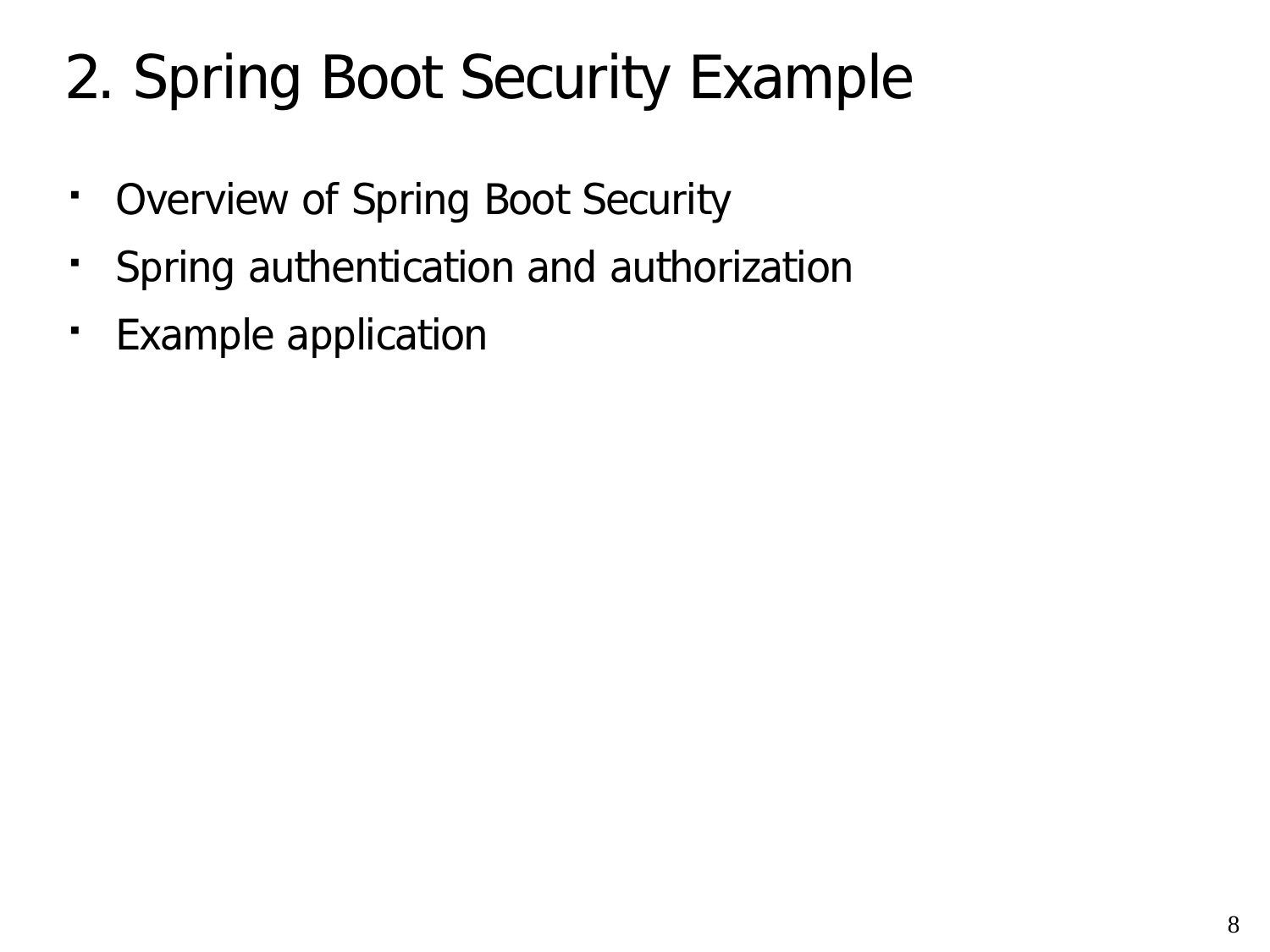

# 2. Spring Boot Security Example
Overview of Spring Boot Security
Spring authentication and authorization
Example application
8